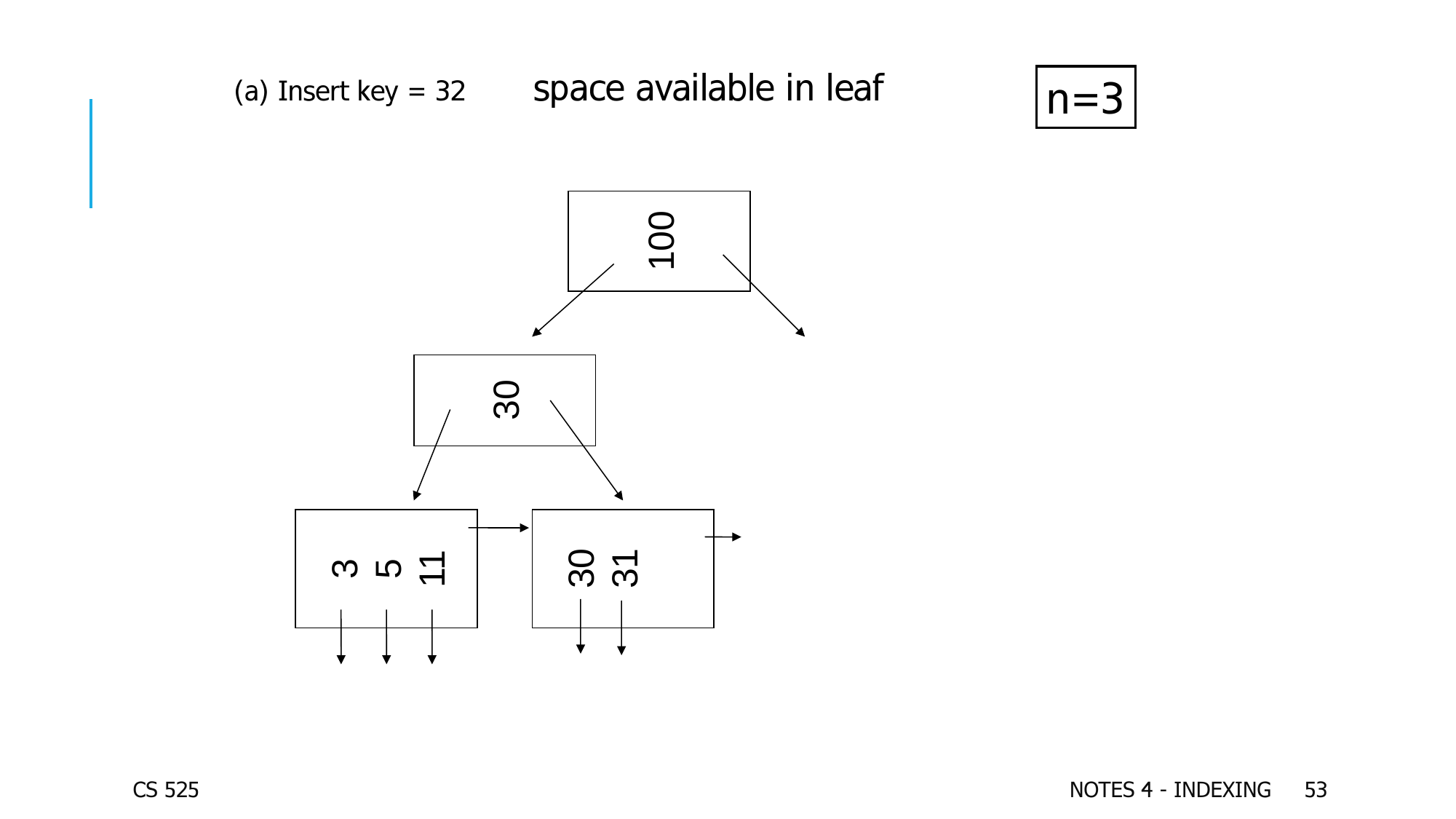

(a) Insert key = 32        space available in leaf

n=3
100

30

3
5
11
30
31

CS 525
Notes 4 - Indexing
53